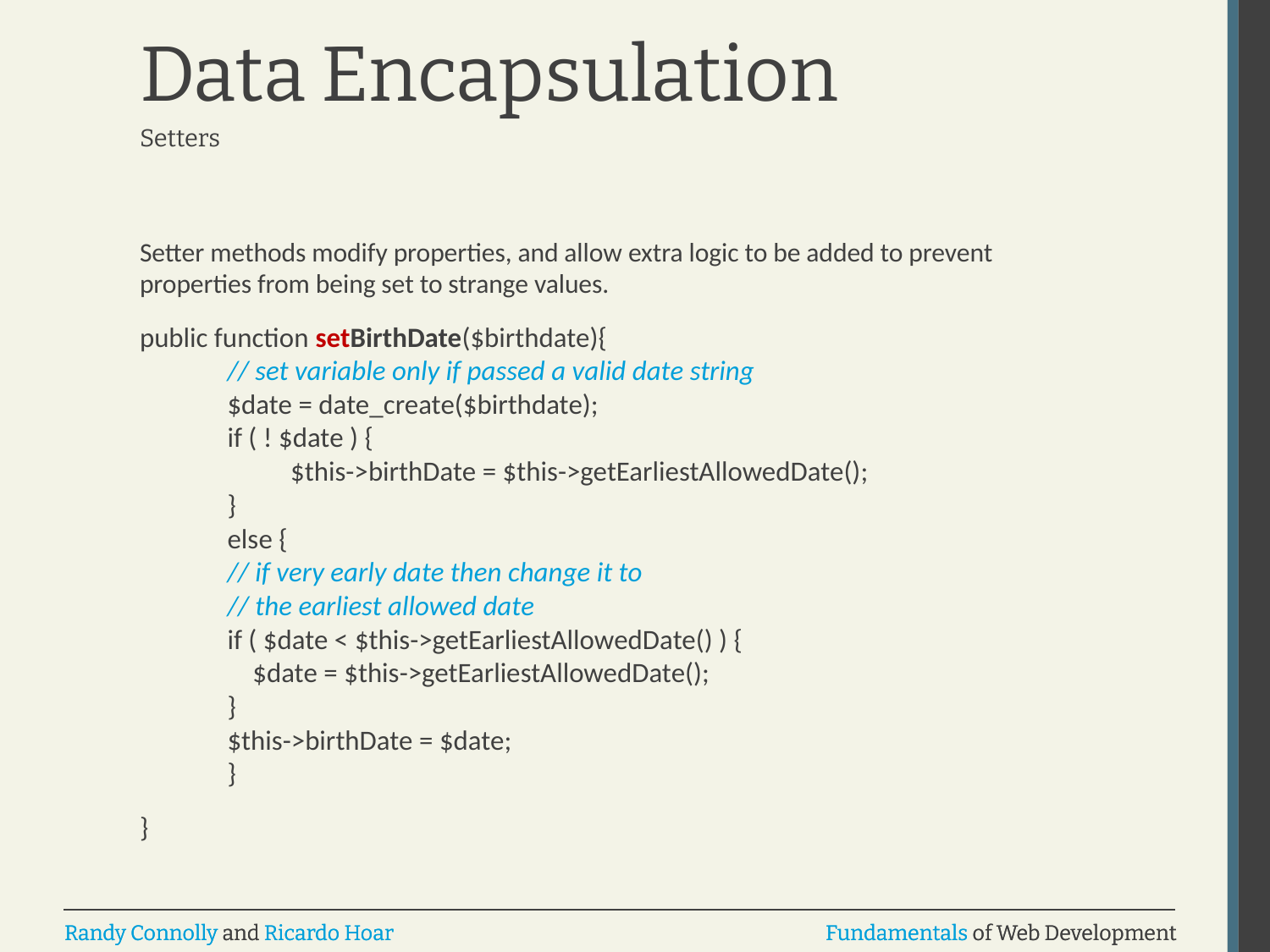

# Data Encapsulation
Setters
Setter methods modify properties, and allow extra logic to be added to prevent properties from being set to strange values.
public function setBirthDate($birthdate){
	// set variable only if passed a valid date string
	$date = date_create($birthdate);
	if ( ! $date ) {
	          $this->birthDate = $this->getEarliestAllowedDate();
	}
	else {
	// if very early date then change it to
	// the earliest allowed date
		if ( $date < $this->getEarliestAllowedDate() ) {
		    $date = $this->getEarliestAllowedDate();
		}
		$this->birthDate = $date;
	}
}